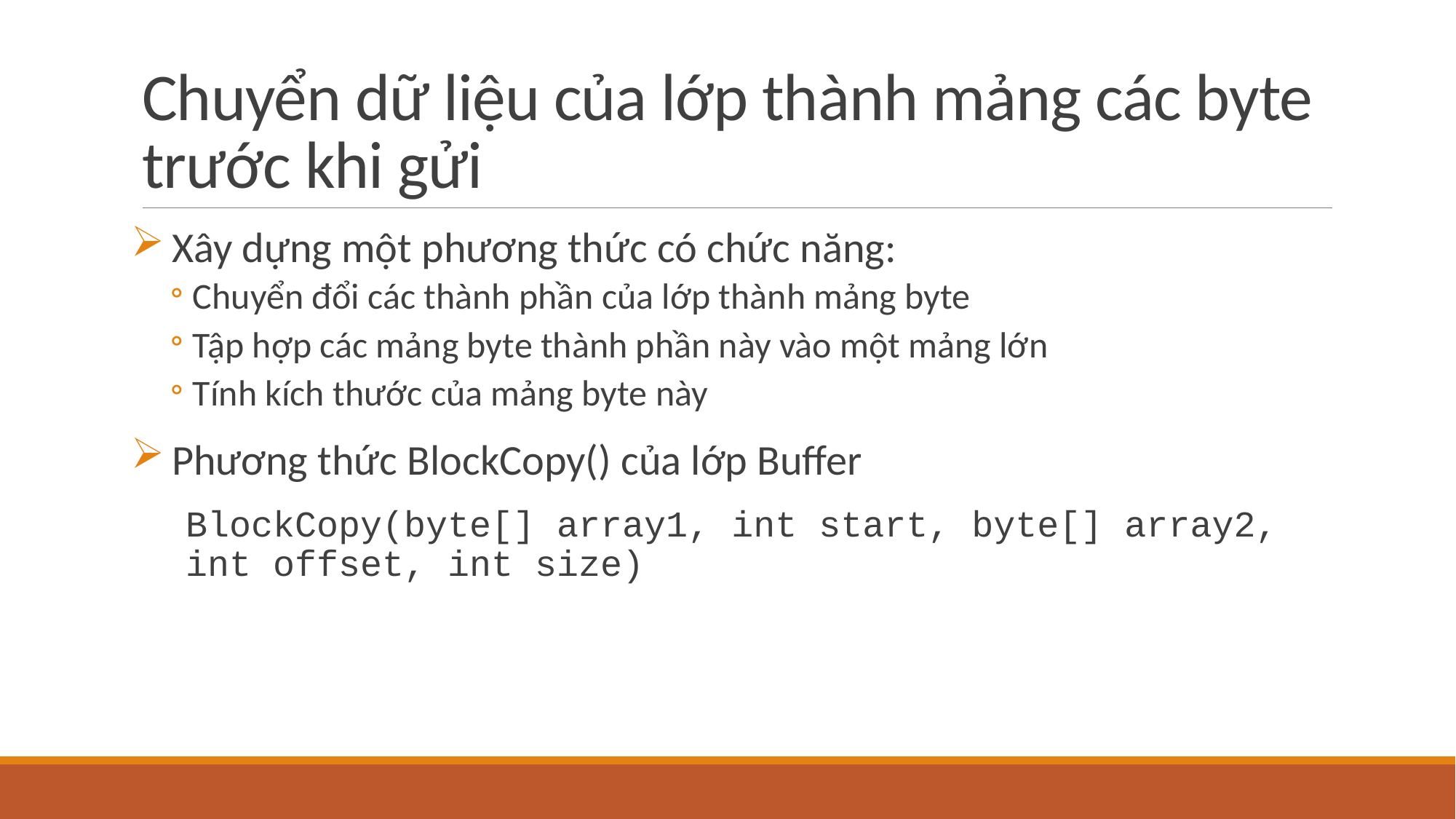

# Chuyển dữ liệu của lớp thành mảng các byte trước khi gửi
Xây dựng một phương thức có chức năng:
Chuyển đổi các thành phần của lớp thành mảng byte
Tập hợp các mảng byte thành phần này vào một mảng lớn
Tính kích thước của mảng byte này
Phương thức BlockCopy() của lớp Buffer
BlockCopy(byte[] array1, int start, byte[] array2, int offset, int size)